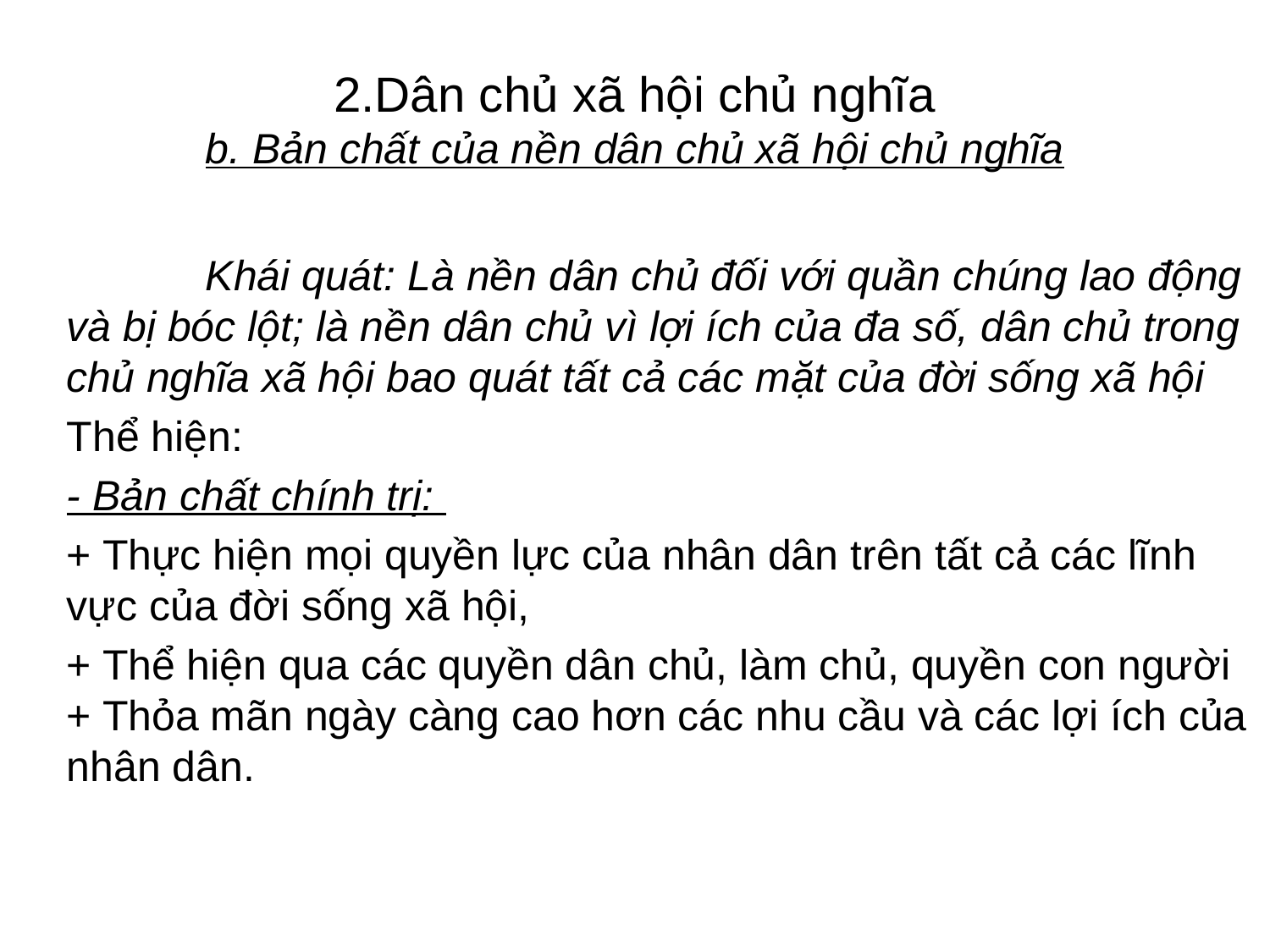

# 2.Dân chủ xã hội chủ nghĩa b. Bản chất của nền dân chủ xã hội chủ nghĩa
	 Khái quát: Là nền dân chủ đối với quần chúng lao động và bị bóc lột; là nền dân chủ vì lợi ích của đa số, dân chủ trong chủ nghĩa xã hội bao quát tất cả các mặt của đời sống xã hội
Thể hiện:
- Bản chất chính trị:
+ Thực hiện mọi quyền lực của nhân dân trên tất cả các lĩnh vực của đời sống xã hội,
+ Thể hiện qua các quyền dân chủ, làm chủ, quyền con người + Thỏa mãn ngày càng cao hơn các nhu cầu và các lợi ích của nhân dân.